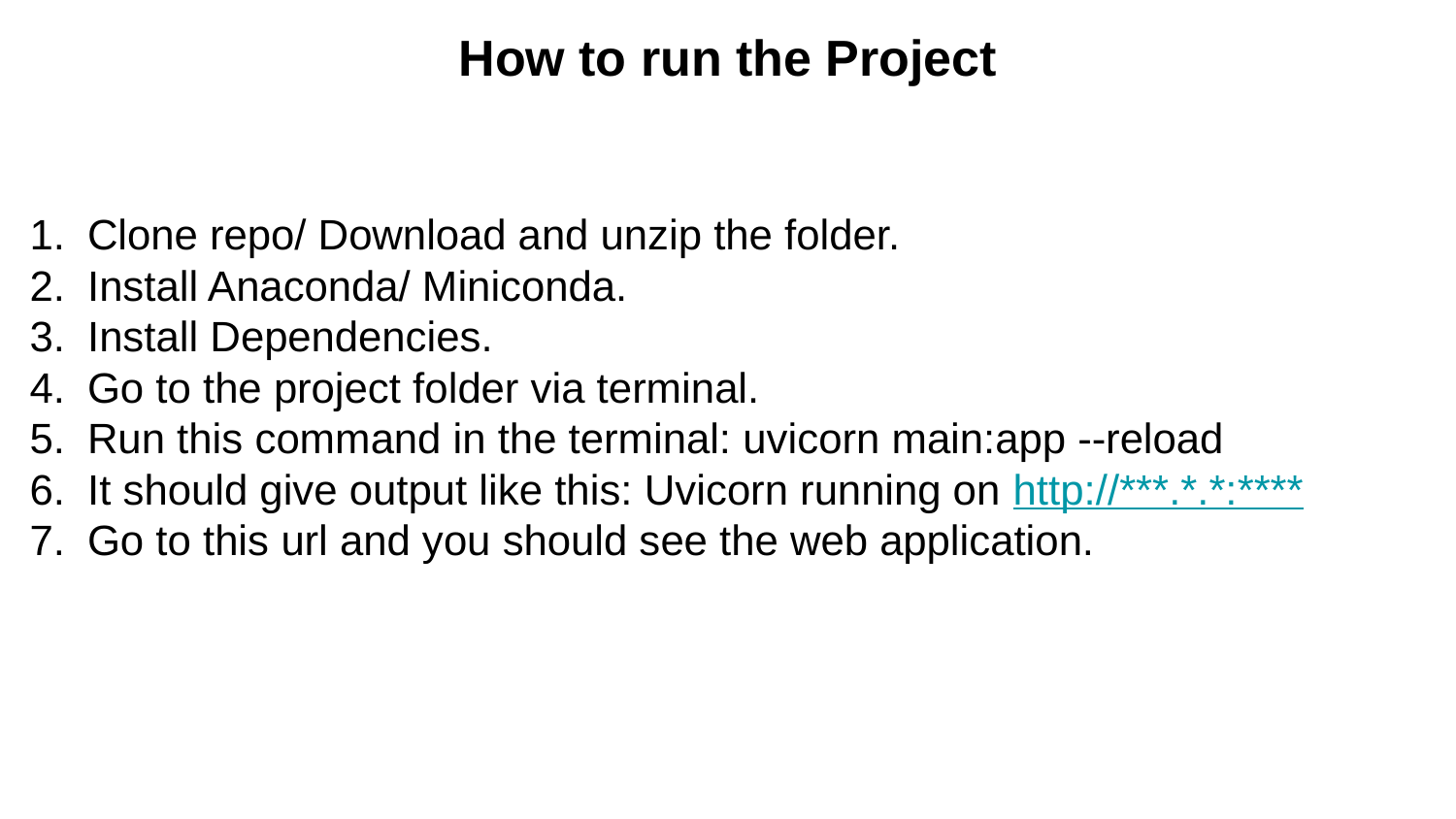

How to run the Project

Clone repo/ Download and unzip the folder.
Install Anaconda/ Miniconda.
Install Dependencies.
Go to the project folder via terminal.
Run this command in the terminal: uvicorn main:app --reload
It should give output like this: Uvicorn running on http://***.*.*:****
Go to this url and you should see the web application.